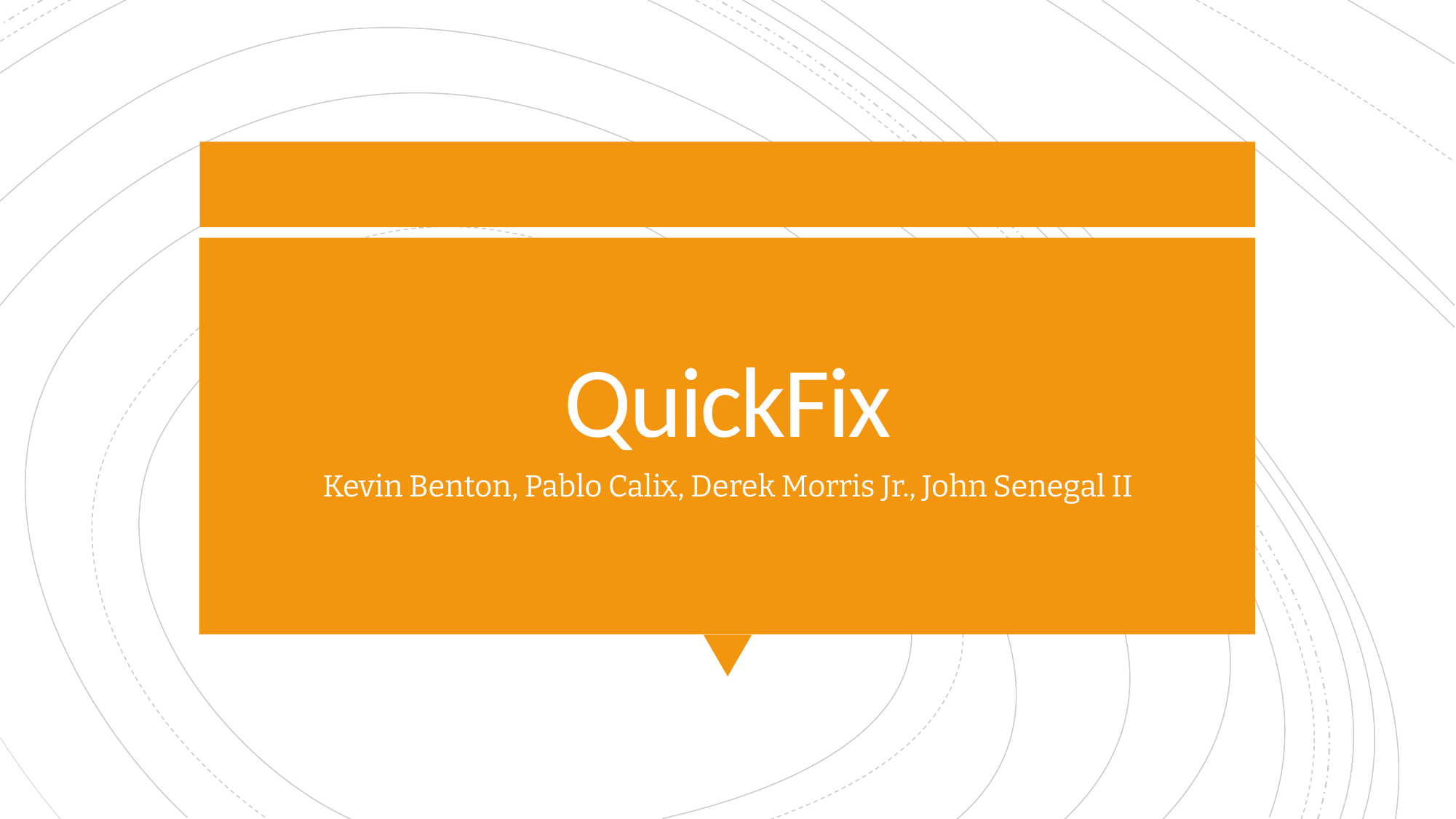

# QuickFix
Kevin Benton, Pablo Calix, Derek Morris Jr., John Senegal II